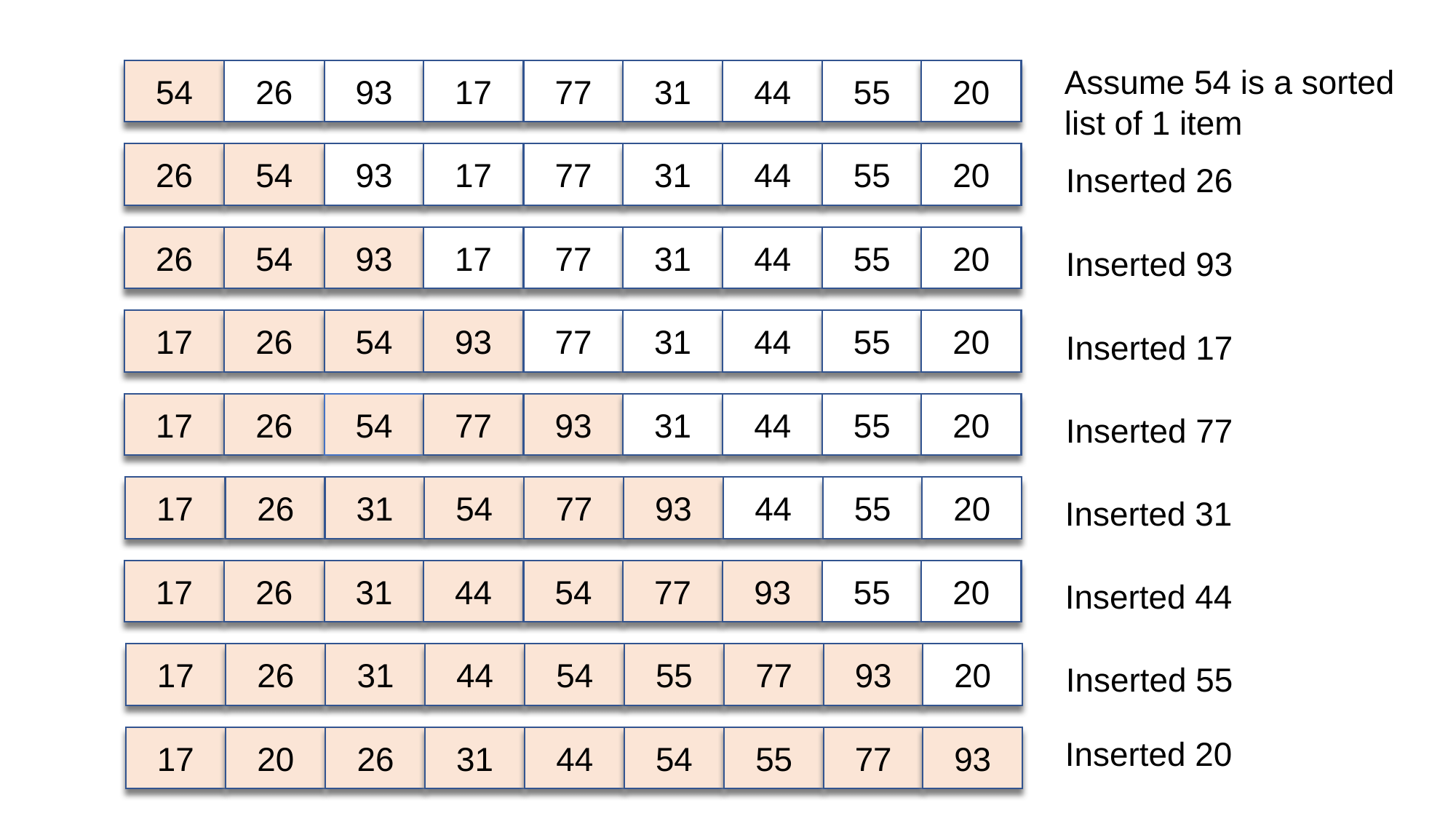

Assume 54 is a sorted list of 1 item
54
26
93
17
77
31
44
55
20
26
54
93
17
77
31
44
55
20
Inserted 26
26
54
93
17
77
31
44
55
20
Inserted 93
17
26
54
93
77
31
44
55
20
Inserted 17
17
26
54
77
93
31
44
55
20
Inserted 77
17
26
31
54
77
93
44
55
20
Inserted 31
17
26
31
44
54
77
93
55
20
Inserted 44
17
26
31
44
54
55
77
93
20
Inserted 55
17
20
26
31
44
54
55
77
93
Inserted 20